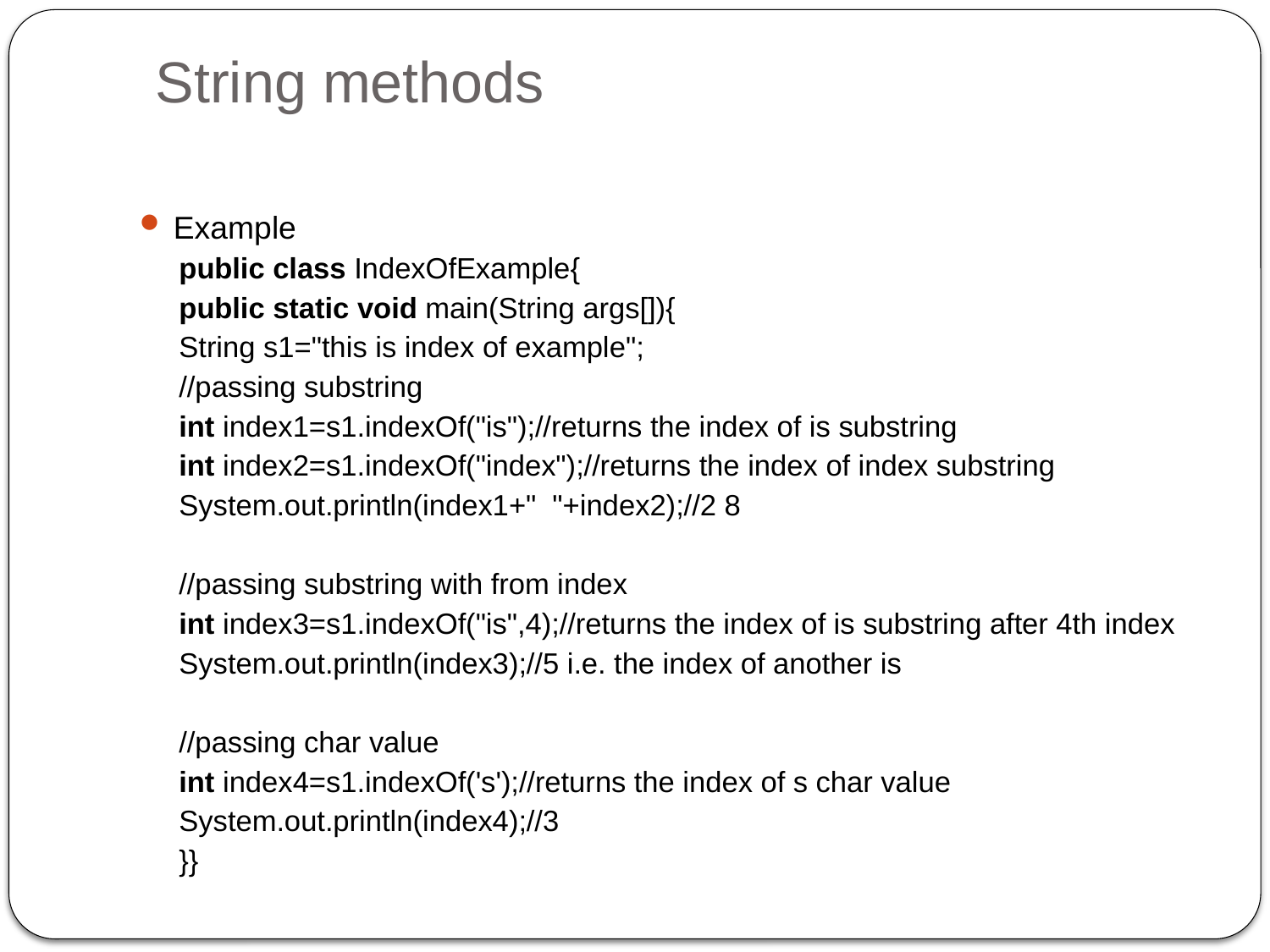

# String methods
Example
public class IndexOfExample{
public static void main(String args[]){
String s1="this is index of example";
//passing substring
int index1=s1.indexOf("is");//returns the index of is substring
int index2=s1.indexOf("index");//returns the index of index substring
System.out.println(index1+"  "+index2);//2 8

//passing substring with from index
int index3=s1.indexOf("is",4);//returns the index of is substring after 4th index
System.out.println(index3);//5 i.e. the index of another is

//passing char value
int index4=s1.indexOf('s');//returns the index of s char value
System.out.println(index4);//3
}}